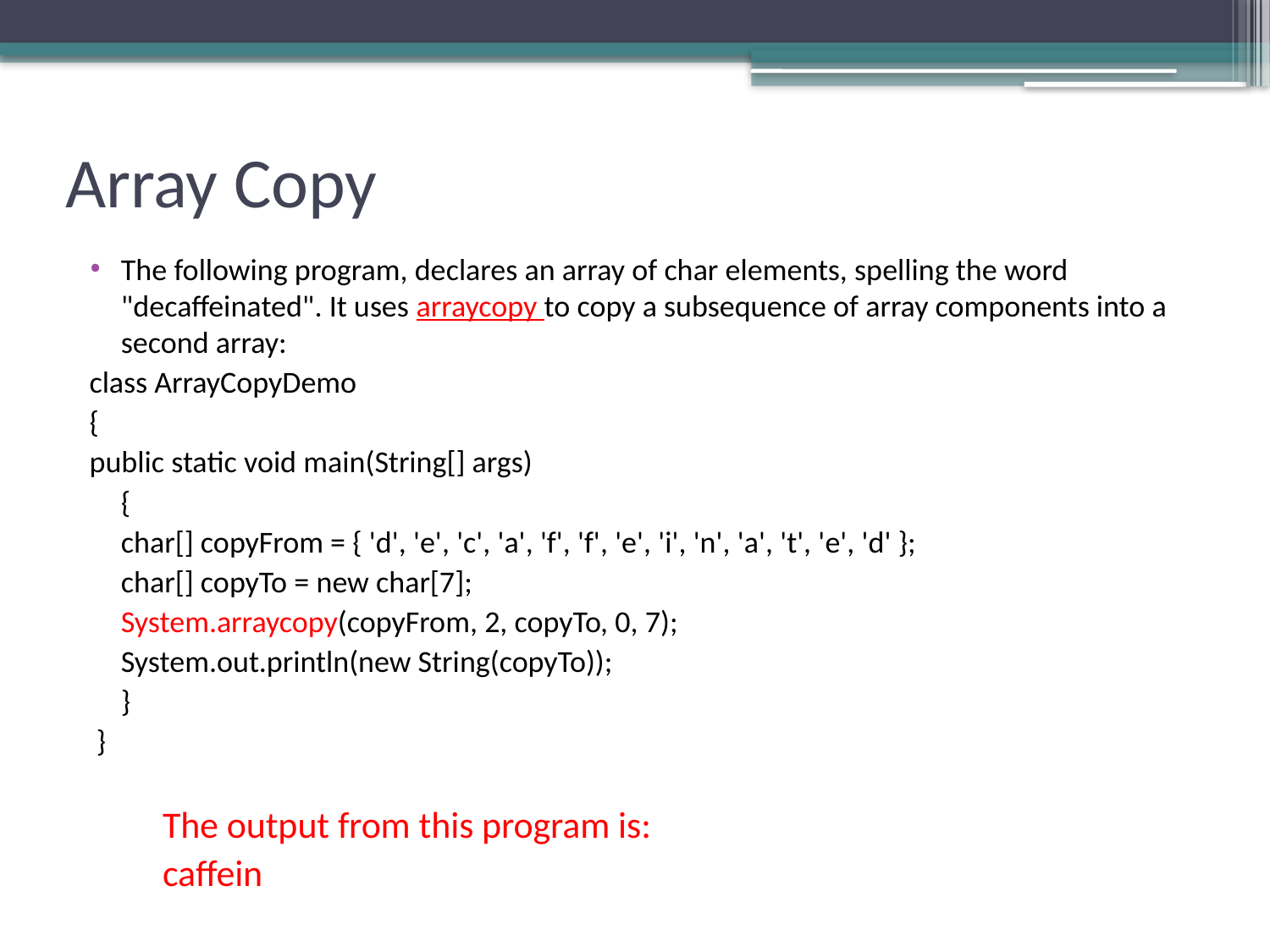

# Array Copy
The following program, declares an array of char elements, spelling the word "decaffeinated". It uses arraycopy to copy a subsequence of array components into a second array:
class ArrayCopyDemo
{
public static void main(String[] args)
	{
	char[] copyFrom = { 'd', 'e', 'c', 'a', 'f', 'f', 'e', 'i', 'n', 'a', 't', 'e', 'd' };
	char[] copyTo = new char[7];
	System.arraycopy(copyFrom, 2, copyTo, 0, 7);
	System.out.println(new String(copyTo));
	}
 }

The output from this program is:
caffein